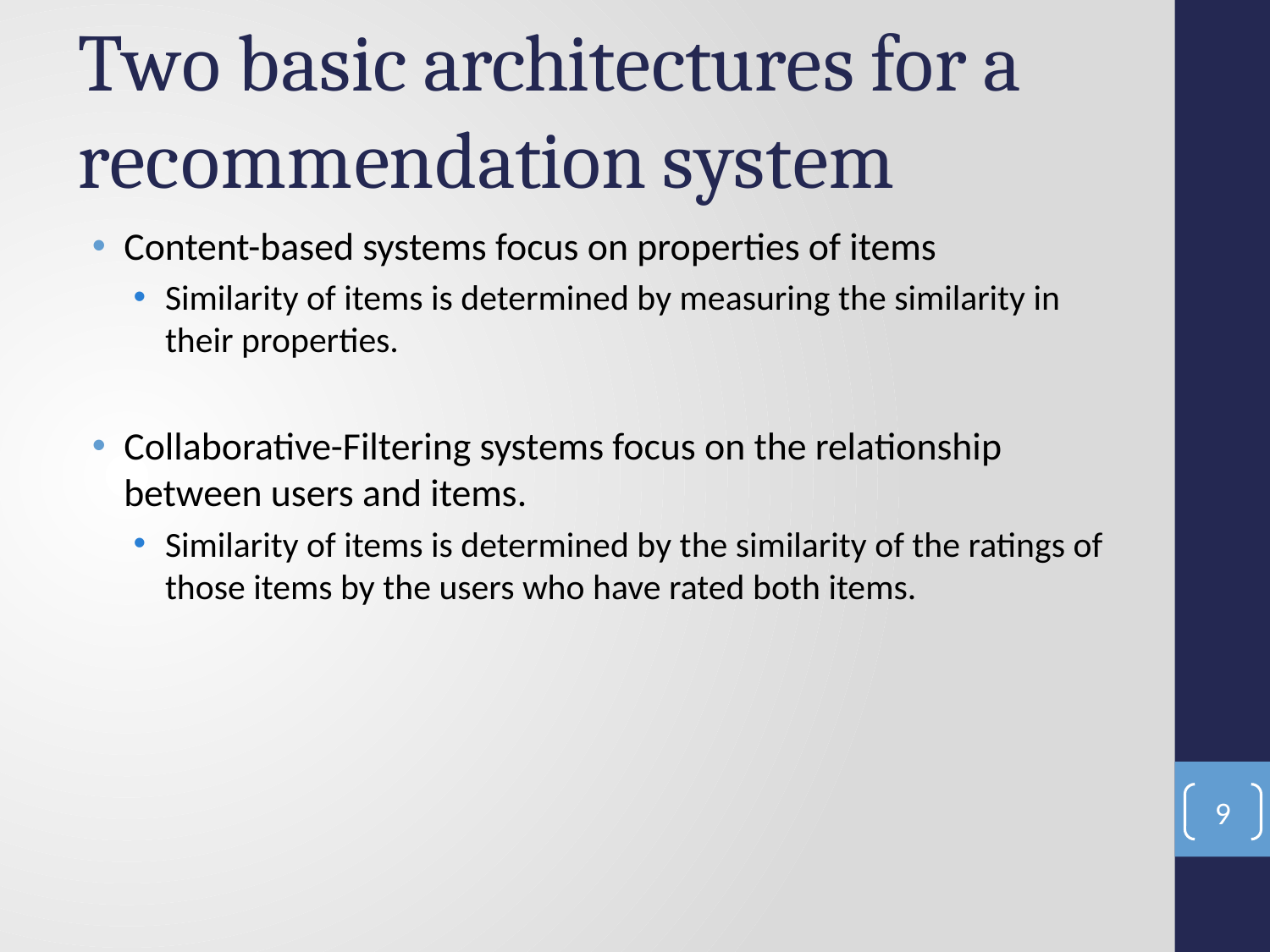

# Two basic architectures for a recommendation system
Content-based systems focus on properties of items
Similarity of items is determined by measuring the similarity in their properties.

Collaborative-Filtering systems focus on the relationship between users and items.
Similarity of items is determined by the similarity of the ratings of those items by the users who have rated both items.
9